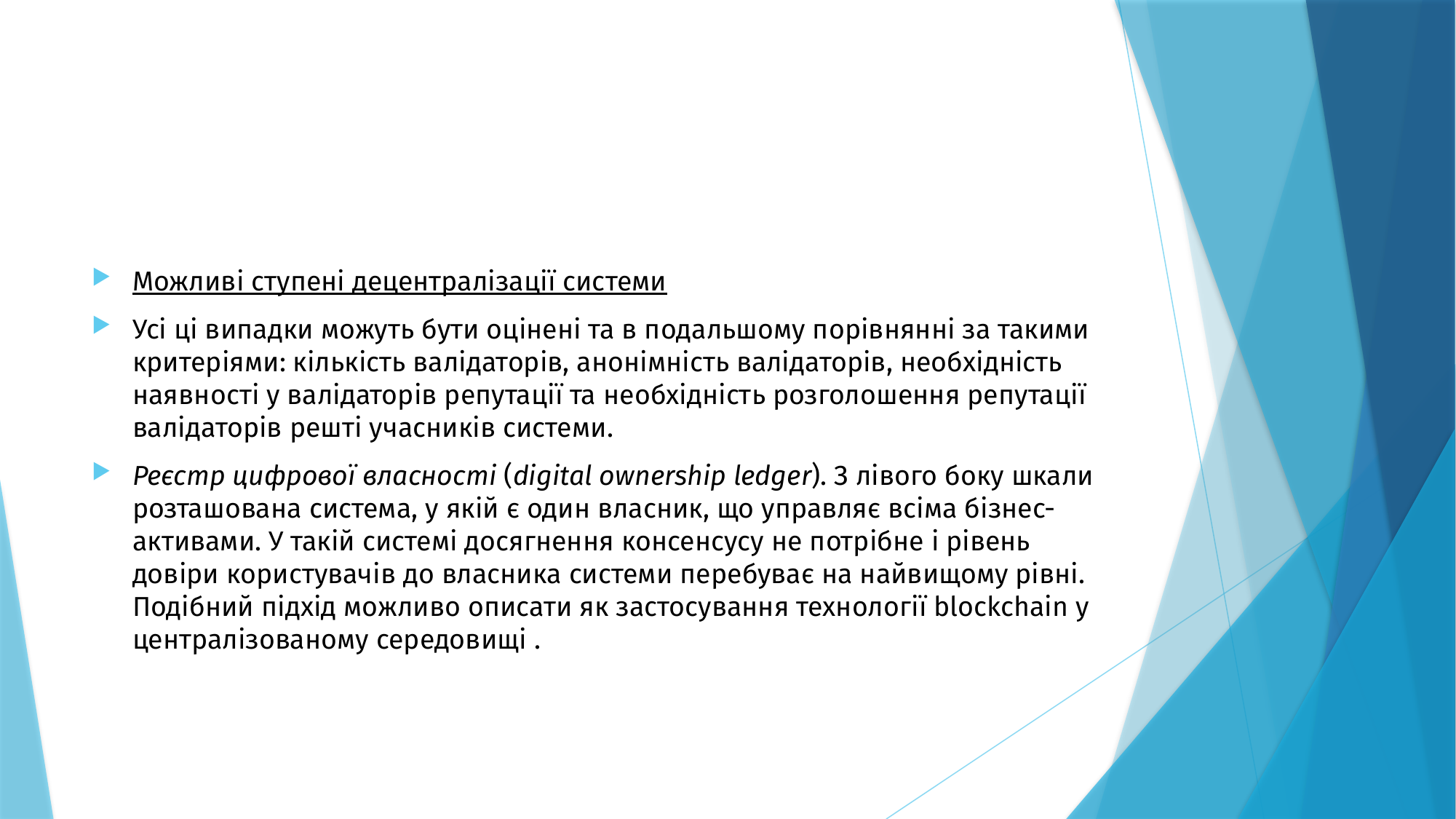

#
Можливі ступені децентралізації системи
Усі ці випадки можуть бути оцінені та в подальшому порівнянні за такими критеріями: кількість валідаторів, анонімність валідаторів, необхідність наявності у валідаторів репутації та необхідність розголошення репутації валідаторів решті учасників системи.
Реєстр цифрової власності (digital ownership ledger). З лівого боку шкали розташована система, у якій є один власник, що управляє всіма бізнес-активами. У такій системі досягнення консенсусу не потрібне і рівень довіри користувачів до власника системи перебуває на найвищому рівні. Подібний підхід можливо описати як застосування технології blockchain у централізованому середовищі .